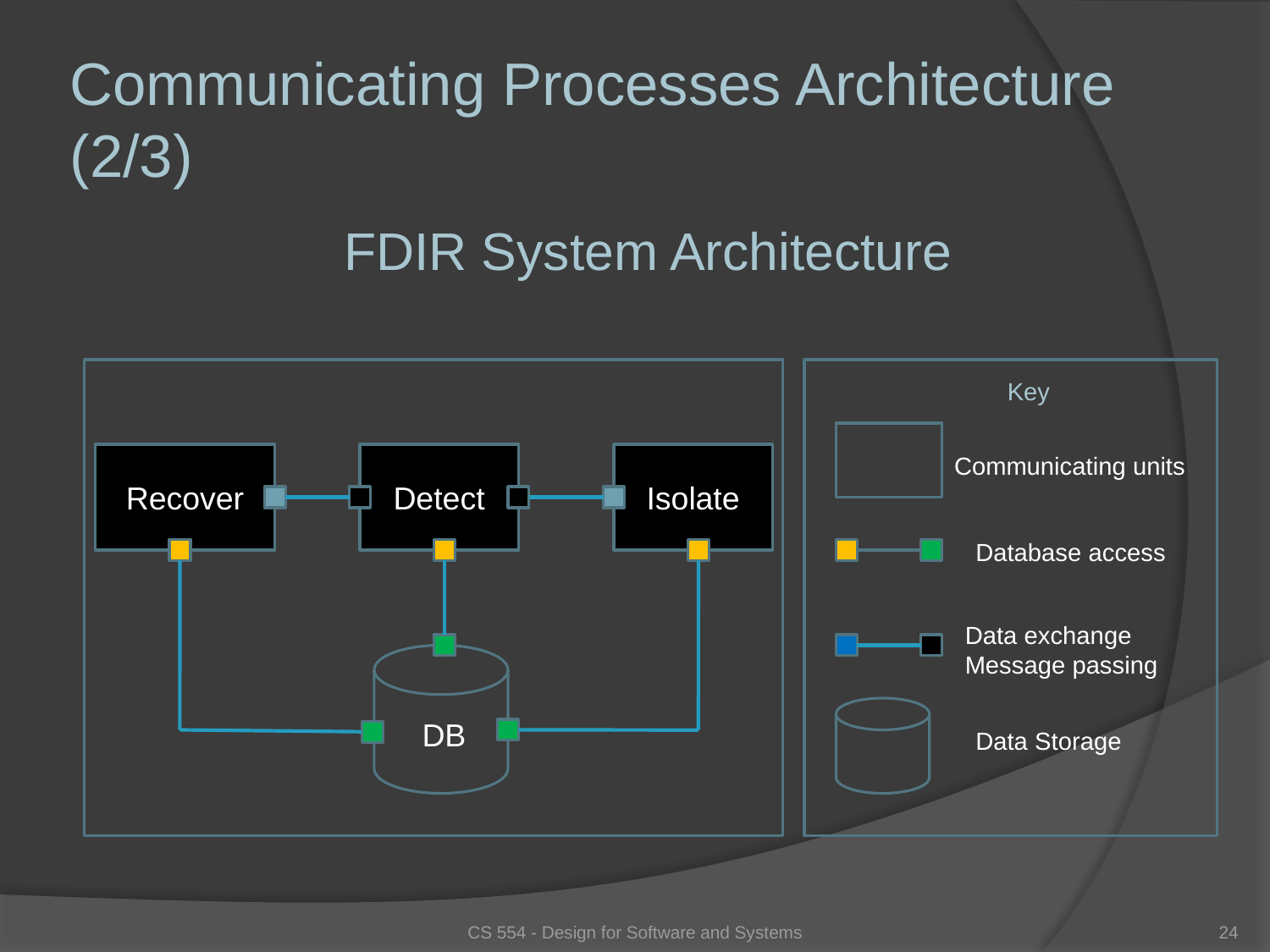

# Communicating Processes Architecture (2/3)
FDIR System Architecture

Key

Recover
Detect

Isolate

Communicating units

Database access

Data exchange
Message passing

DB
Data Storage
CS 554 - Design for Software and Systems
24